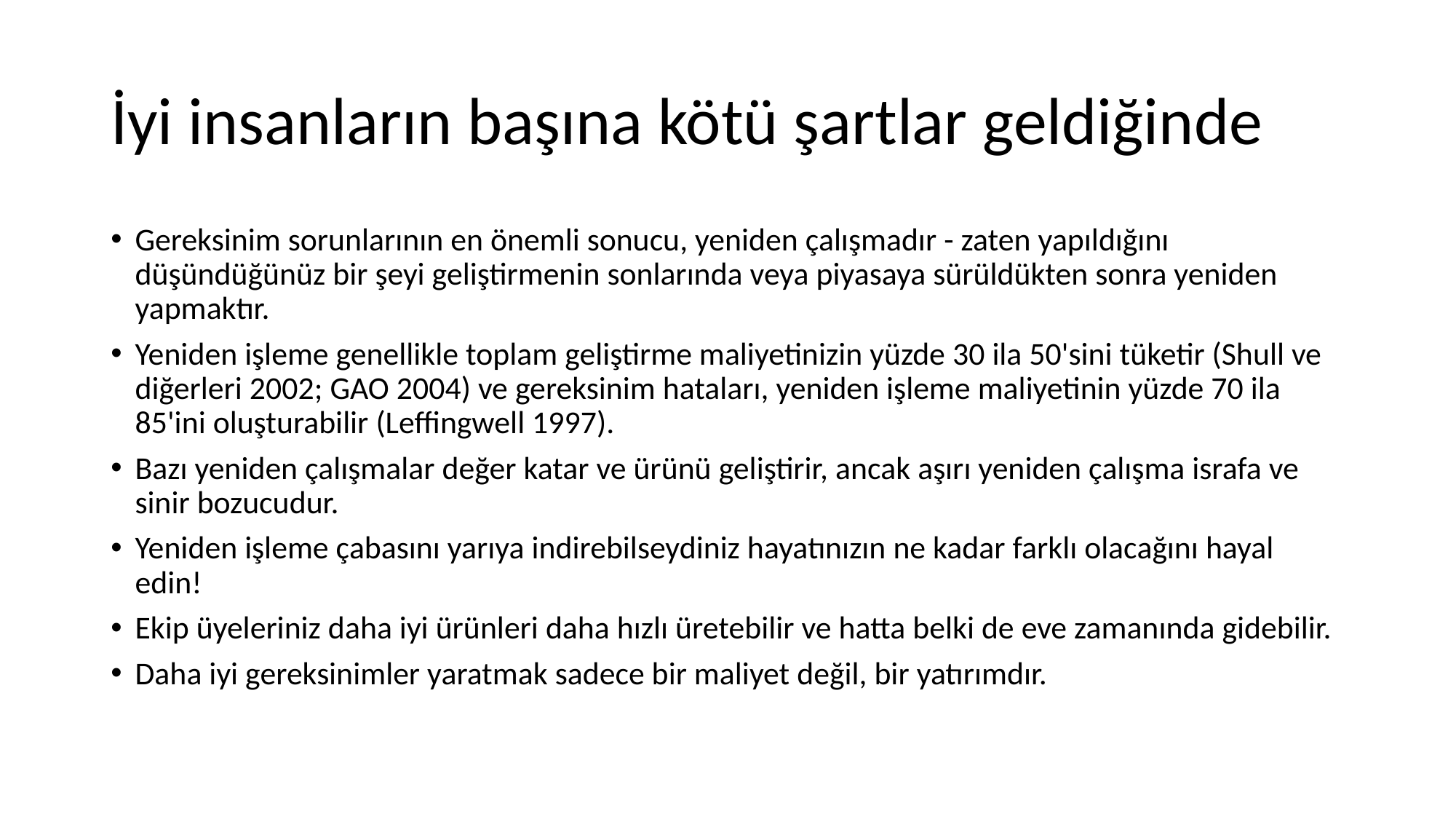

# İyi insanların başına kötü şartlar geldiğinde
Gereksinim sorunlarının en önemli sonucu, yeniden çalışmadır - zaten yapıldığını düşündüğünüz bir şeyi geliştirmenin sonlarında veya piyasaya sürüldükten sonra yeniden yapmaktır.
Yeniden işleme genellikle toplam geliştirme maliyetinizin yüzde 30 ila 50'sini tüketir (Shull ve diğerleri 2002; GAO 2004) ve gereksinim hataları, yeniden işleme maliyetinin yüzde 70 ila 85'ini oluşturabilir (Leffingwell 1997).
Bazı yeniden çalışmalar değer katar ve ürünü geliştirir, ancak aşırı yeniden çalışma israfa ve sinir bozucudur.
Yeniden işleme çabasını yarıya indirebilseydiniz hayatınızın ne kadar farklı olacağını hayal edin!
Ekip üyeleriniz daha iyi ürünleri daha hızlı üretebilir ve hatta belki de eve zamanında gidebilir.
Daha iyi gereksinimler yaratmak sadece bir maliyet değil, bir yatırımdır.